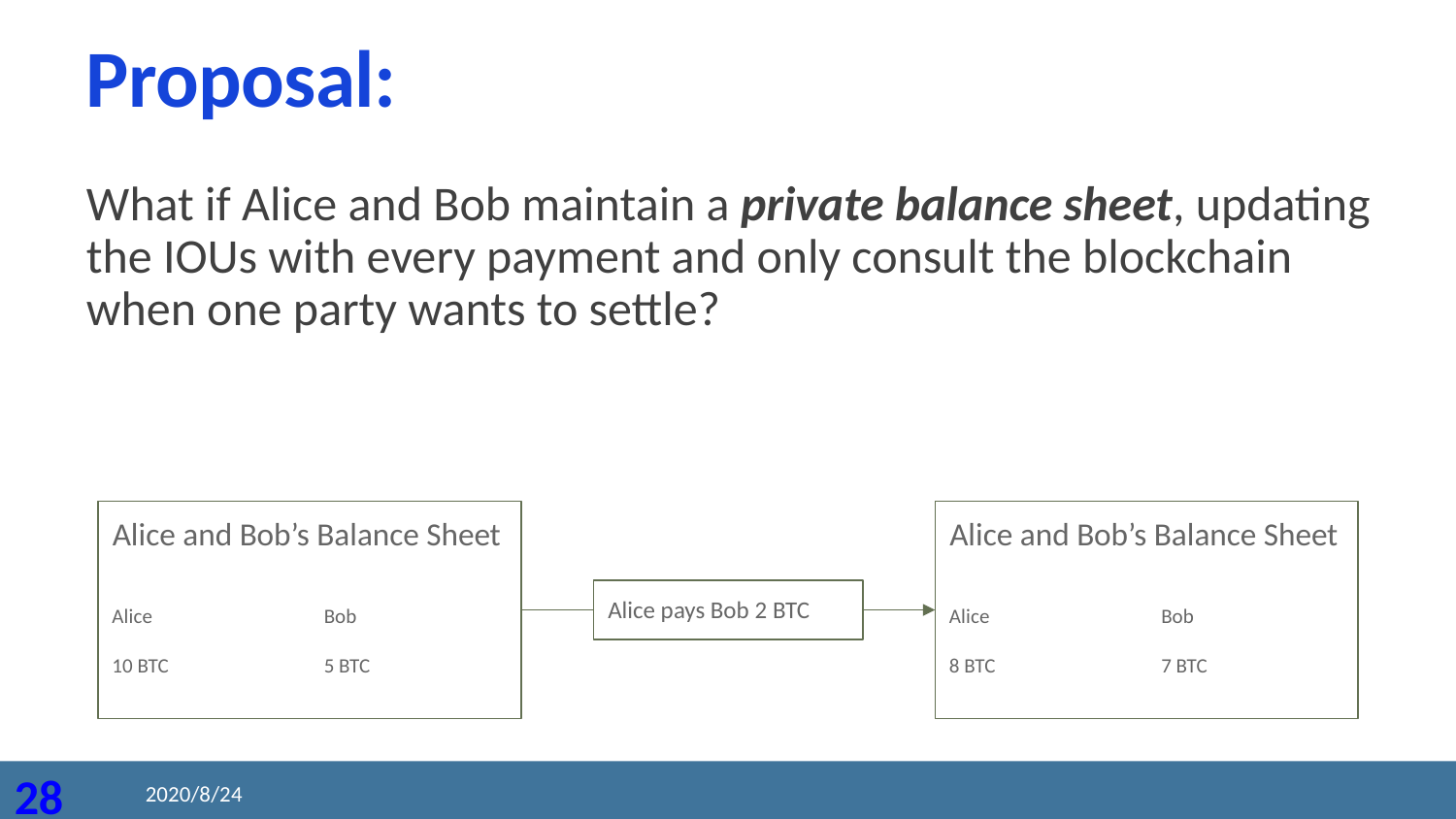

# Proposal:
What if Alice and Bob maintain a private balance sheet, updating the IOUs with every payment and only consult the blockchain when one party wants to settle?
Alice and Bob’s Balance Sheet

Alice and Bob’s Balance Sheet

Alice pays Bob 2 BTC
| Alice | Bob |
| --- | --- |
| 10 BTC | 5 BTC |
| Alice | Bob |
| --- | --- |
| 8 BTC | 7 BTC |
2020/8/24